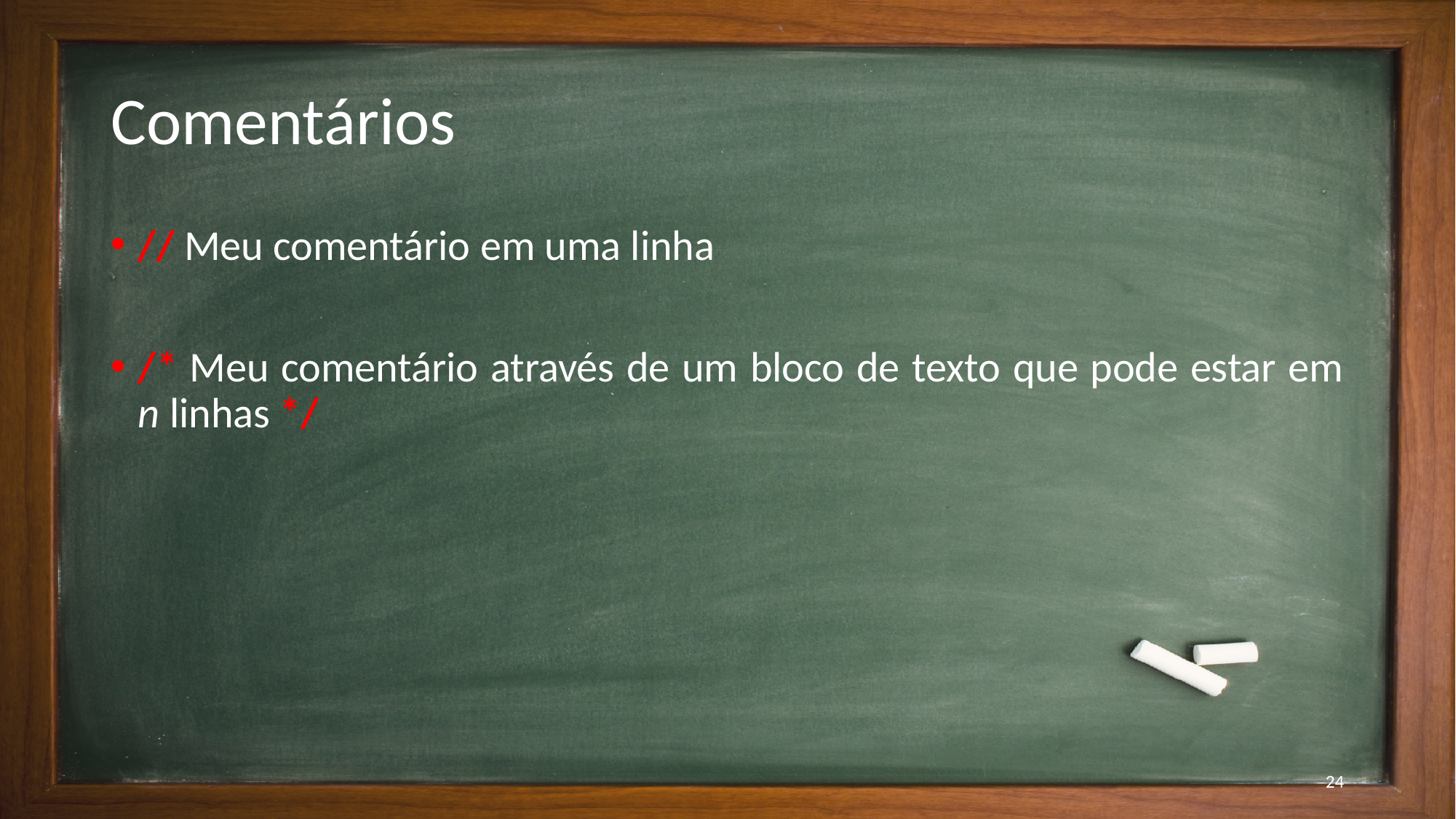

# Comentários
// Meu comentário em uma linha

/* Meu comentário através de um bloco de texto que pode estar em n linhas */

24